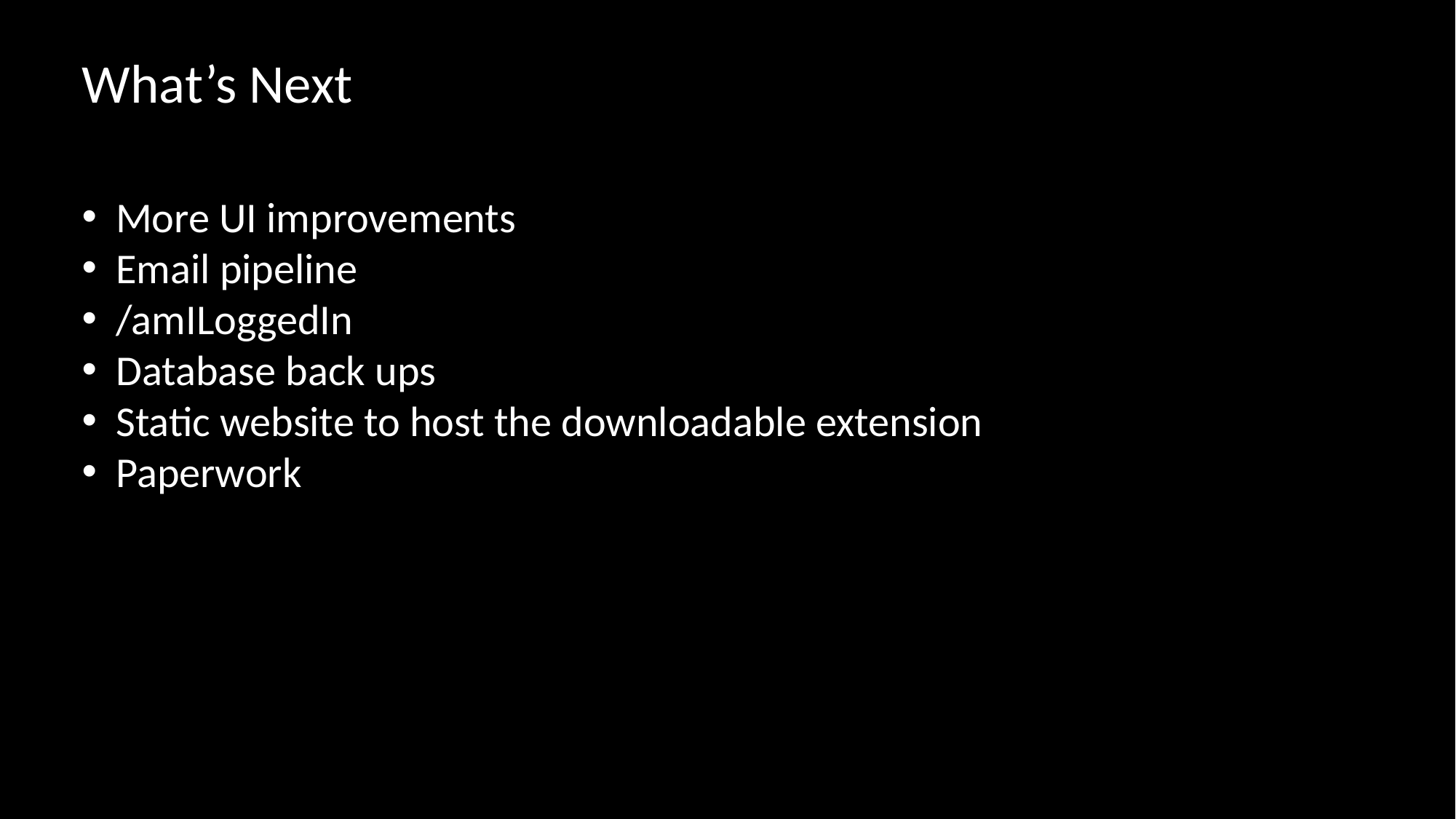

What’s Next
More UI improvements
Email pipeline
/amILoggedIn
Database back ups
Static website to host the downloadable extension
Paperwork